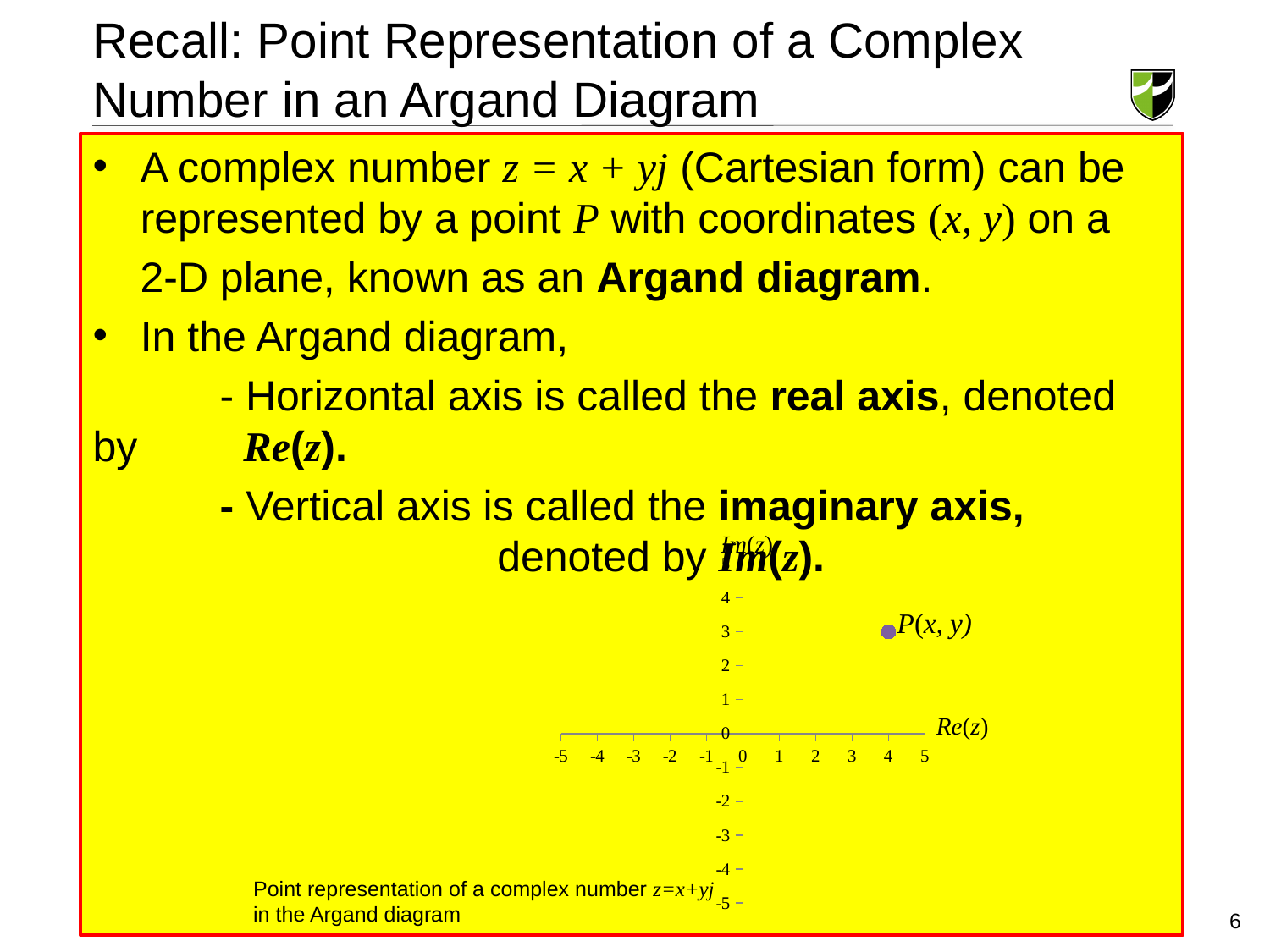

Recall: Point Representation of a Complex Number in an Argand Diagram
A complex number z = x + yj (Cartesian form) can be represented by a point P with coordinates (x, y) on a
    2-D plane, known as an Argand diagram.
In the Argand diagram,
	- Horizontal axis is called the real axis, denoted by 	  Re(z).
	- Vertical axis is called the imaginary axis, 	  	     		  denoted by Im(z).

Im(z)

### Chart

| Category |  |
|---|---|
P(x, y)
Re(z)
Point representation of a complex number z=x+yj in the Argand diagram
6